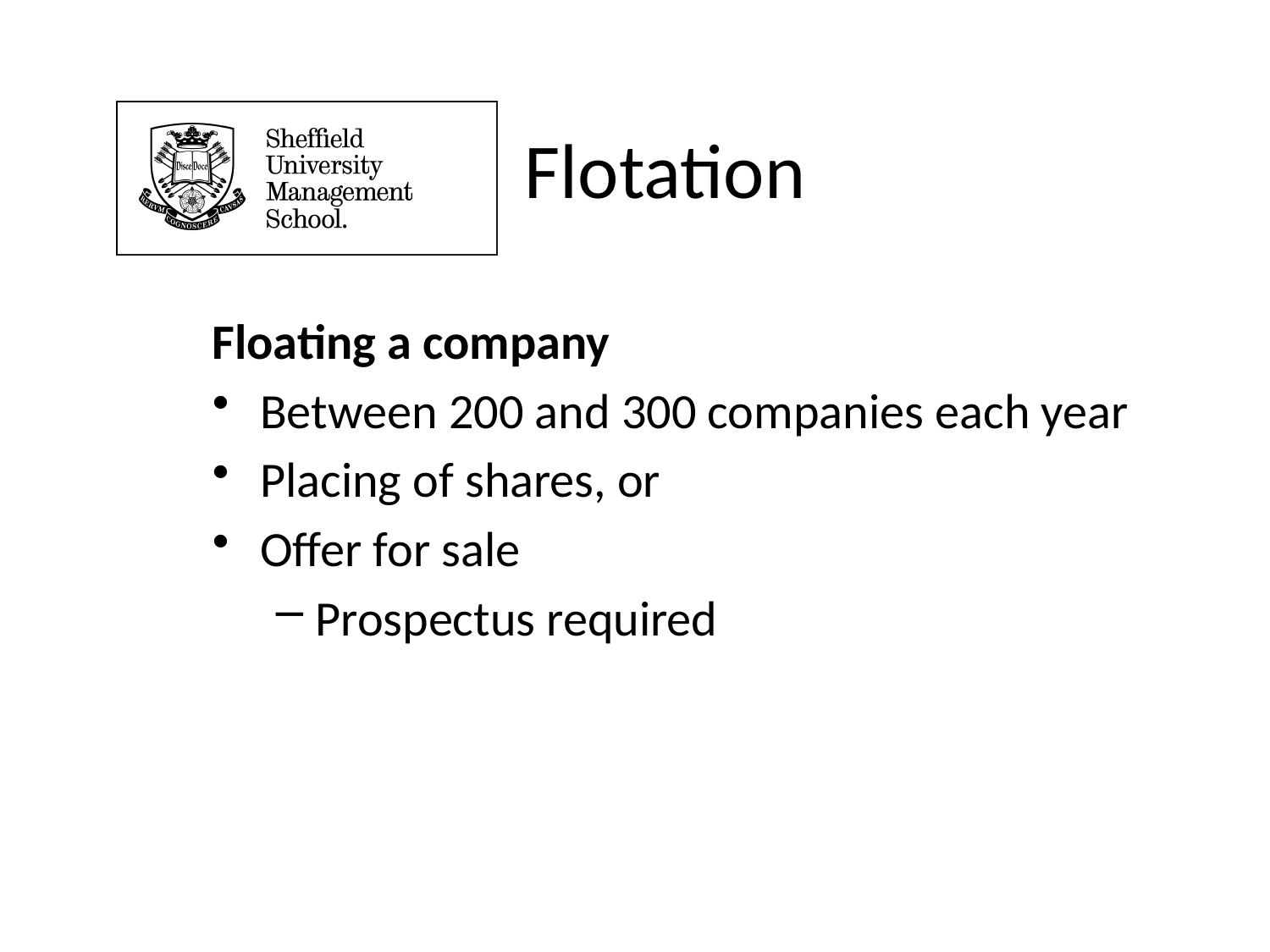

# Flotation
Floating a company
Between 200 and 300 companies each year
Placing of shares, or
Offer for sale
Prospectus required